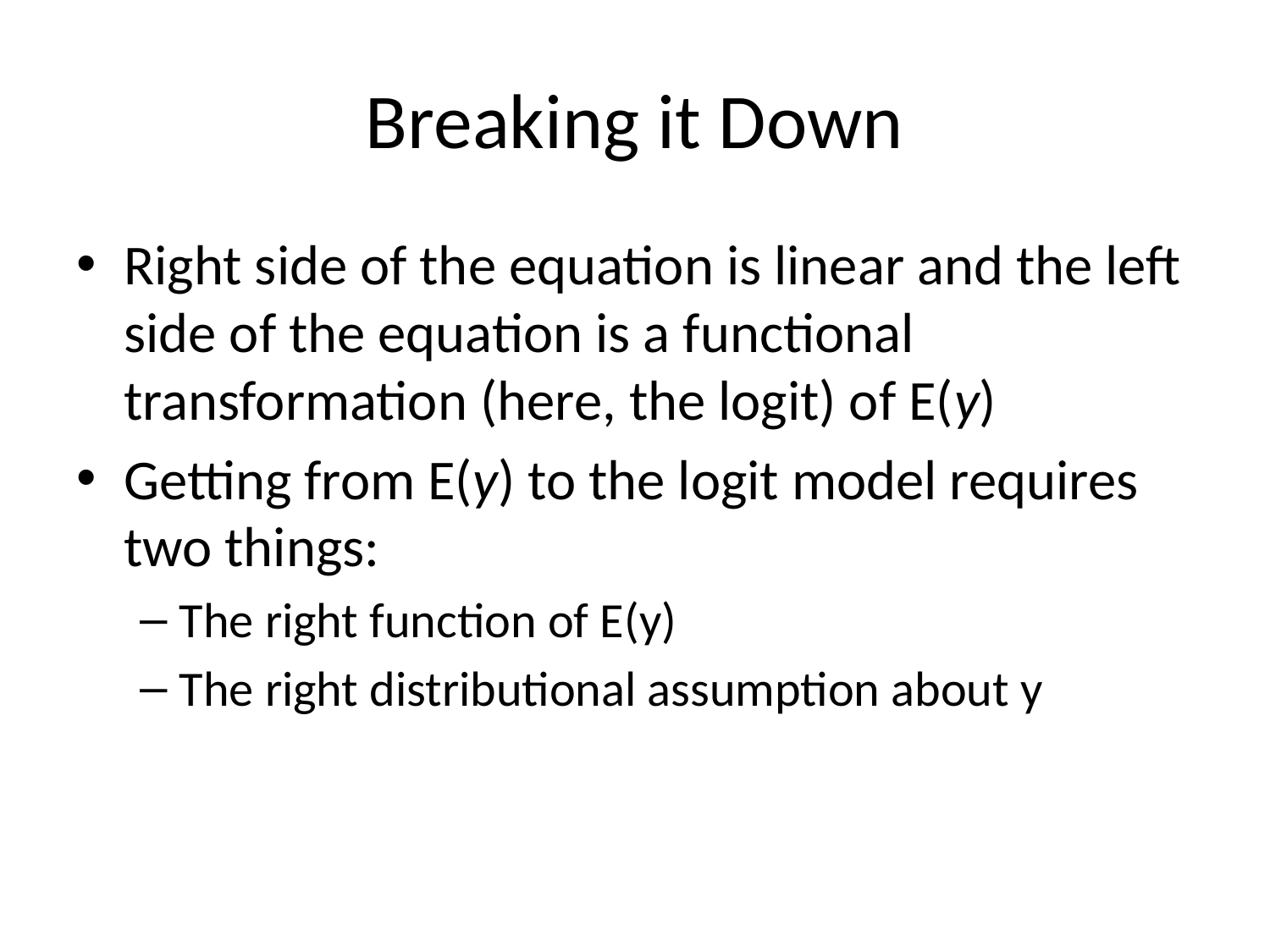

# Breaking it Down
Right side of the equation is linear and the left side of the equation is a functional transformation (here, the logit) of E(y)
Getting from E(y) to the logit model requires two things:
The right function of E(y)
The right distributional assumption about y